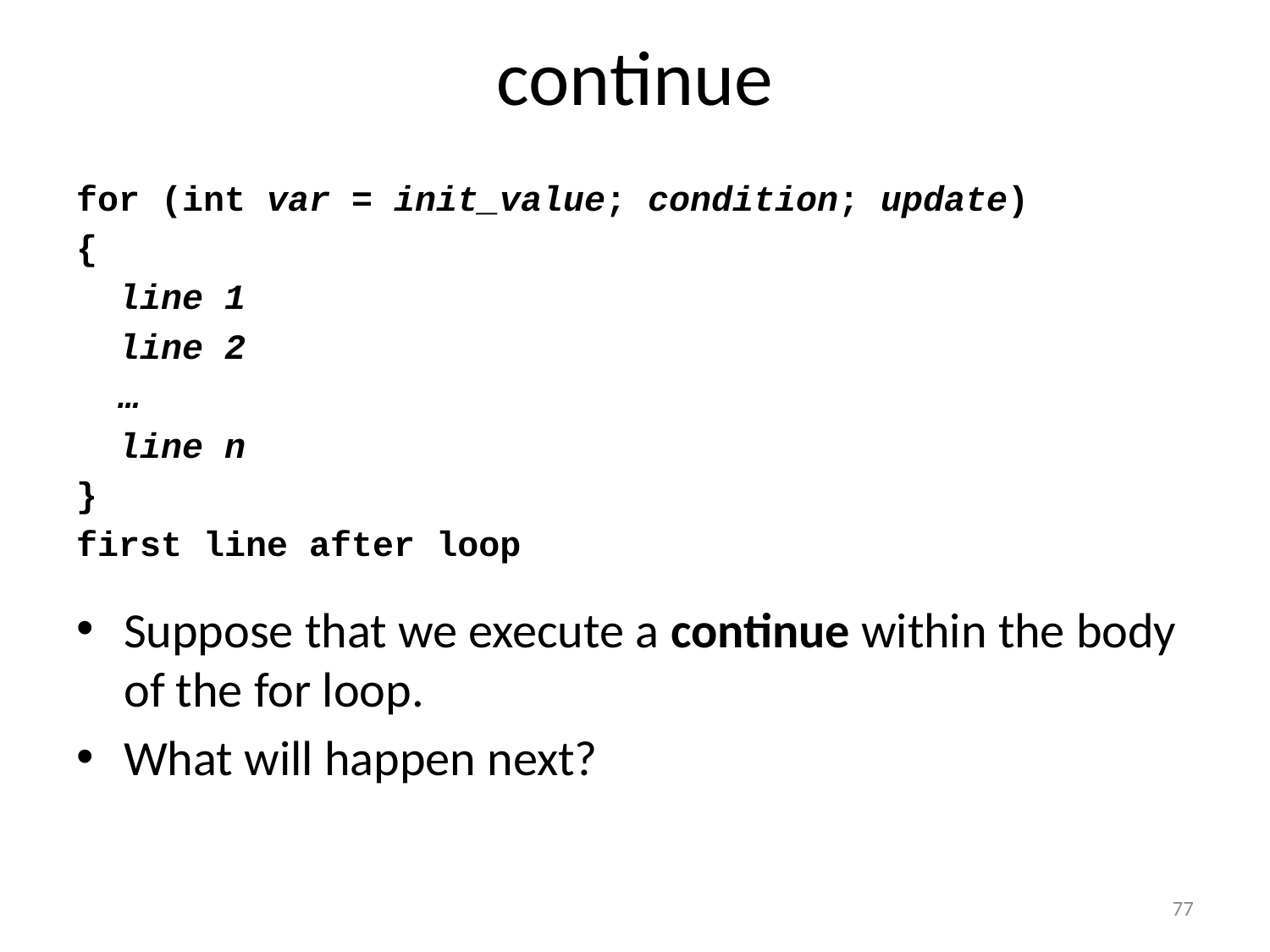

# continue
for (int var = init_value; condition; update)
{
  line 1
  line 2
  …
  line n
}
first line after loop

Suppose that we execute a continue within the body of the for loop.
What will happen next?
77